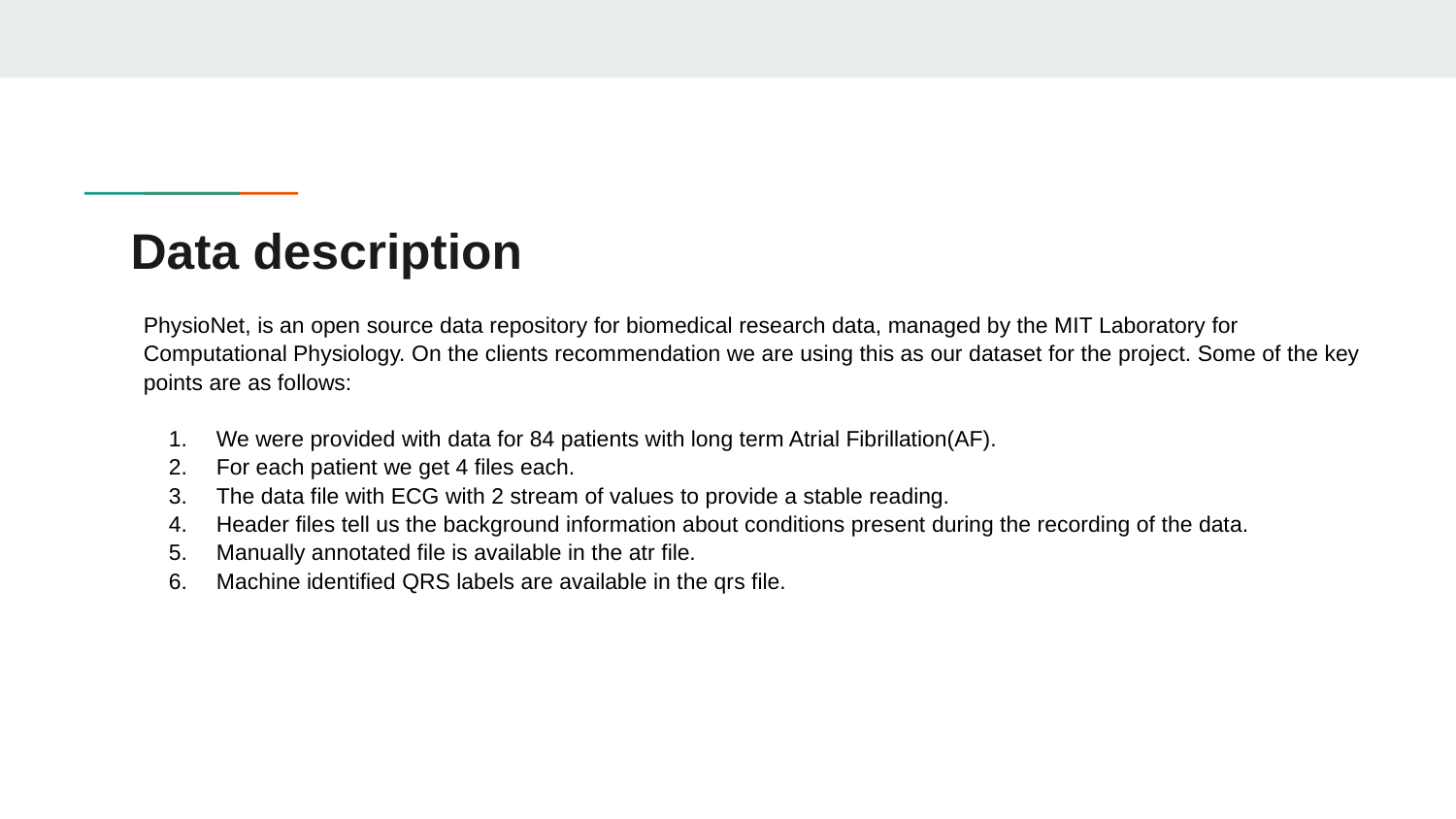

# Data description
PhysioNet, is an open source data repository for biomedical research data, managed by the MIT Laboratory for Computational Physiology. On the clients recommendation we are using this as our dataset for the project. Some of the key points are as follows:

We were provided with data for 84 patients with long term Atrial Fibrillation(AF).
For each patient we get 4 files each.
The data file with ECG with 2 stream of values to provide a stable reading.
Header files tell us the background information about conditions present during the recording of the data.
Manually annotated file is available in the atr file.
Machine identified QRS labels are available in the qrs file.